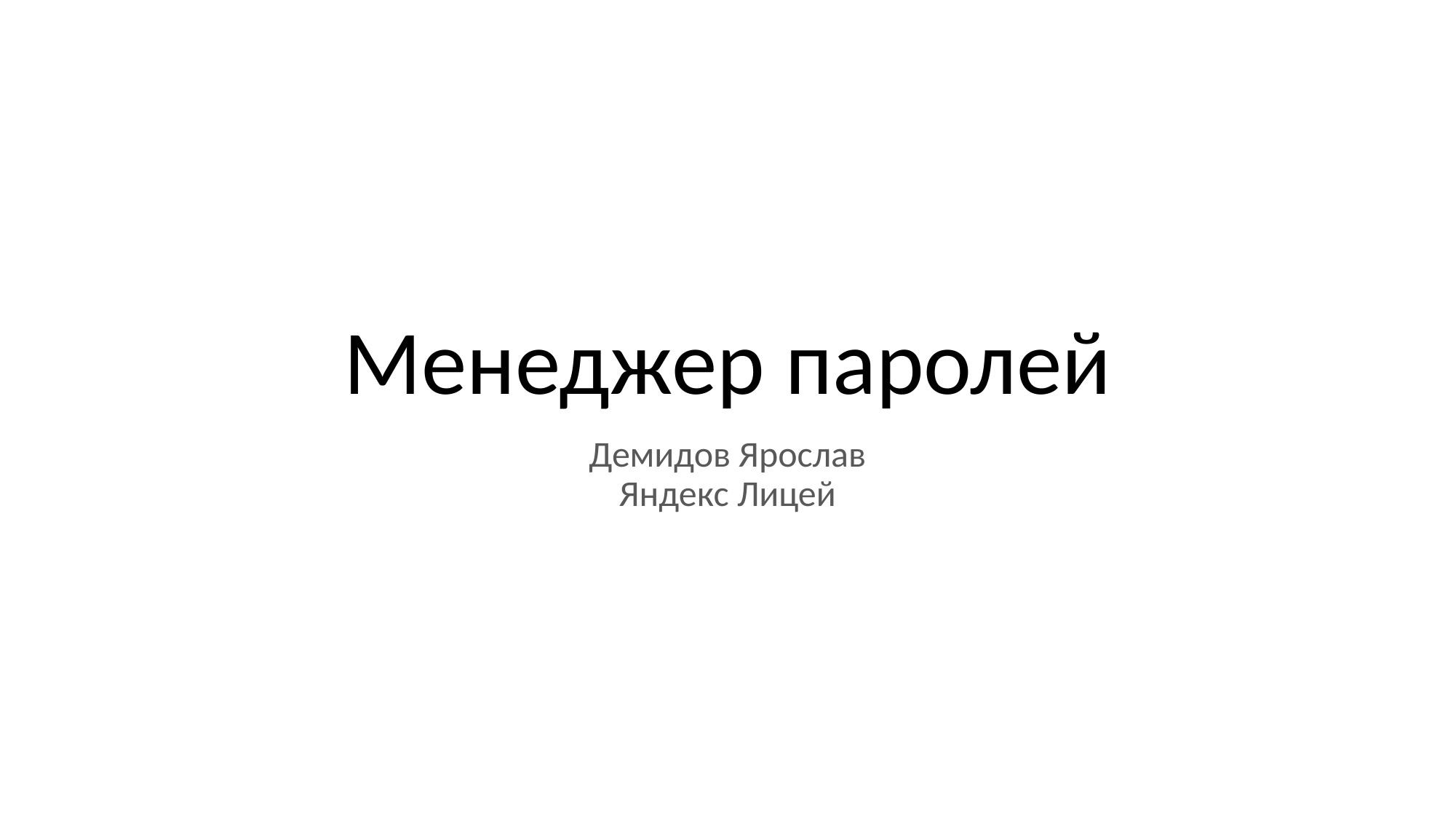

# Менеджер паролей
Демидов Ярослав
Яндекс Лицей